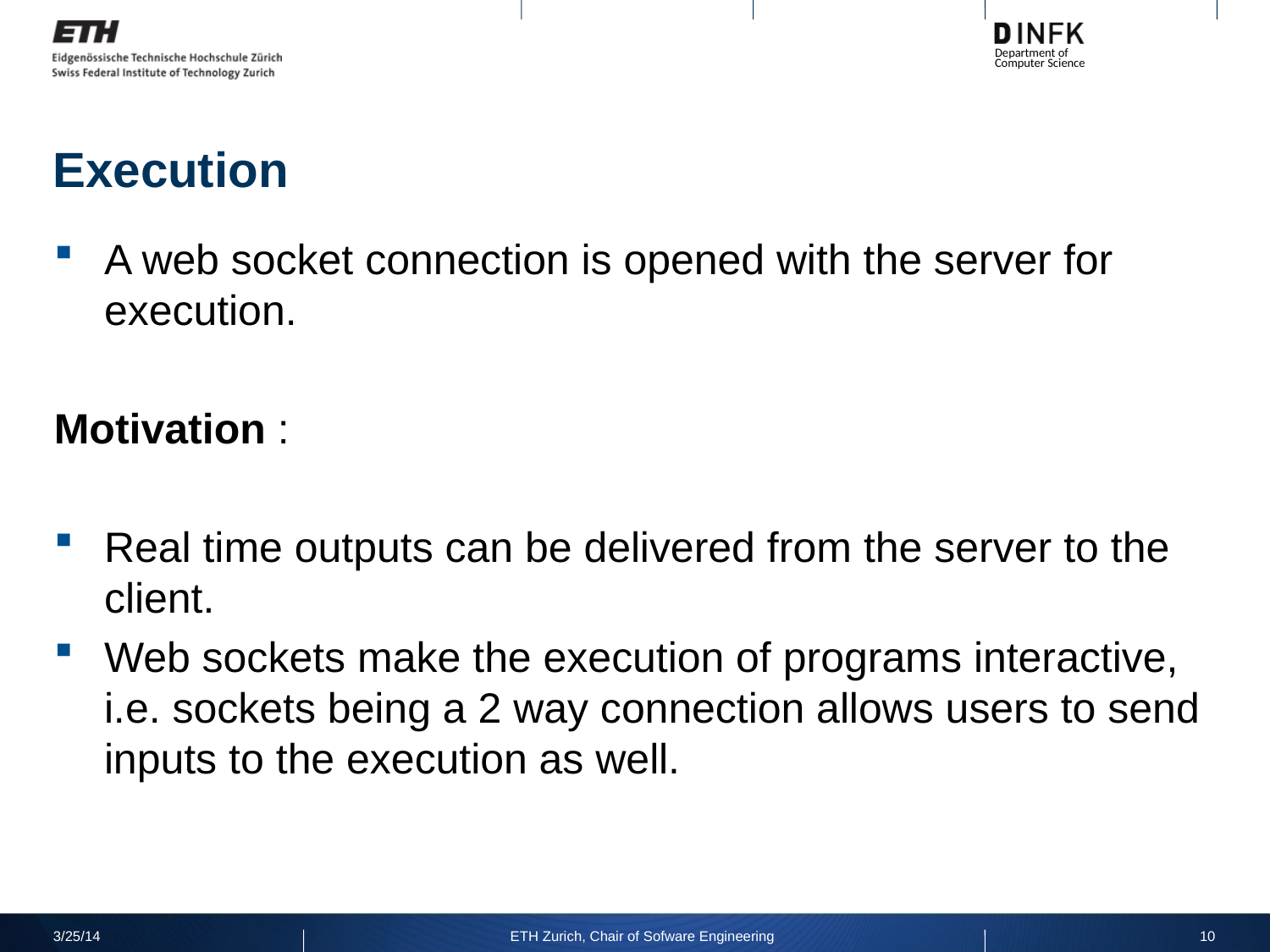

# Execution
A web socket connection is opened with the server for execution.

Motivation :

Real time outputs can be delivered from the server to the client.
Web sockets make the execution of programs interactive, i.e. sockets being a 2 way connection allows users to send inputs to the execution as well.
3/25/14
ETH Zurich, Chair of Sofware Engineering
10